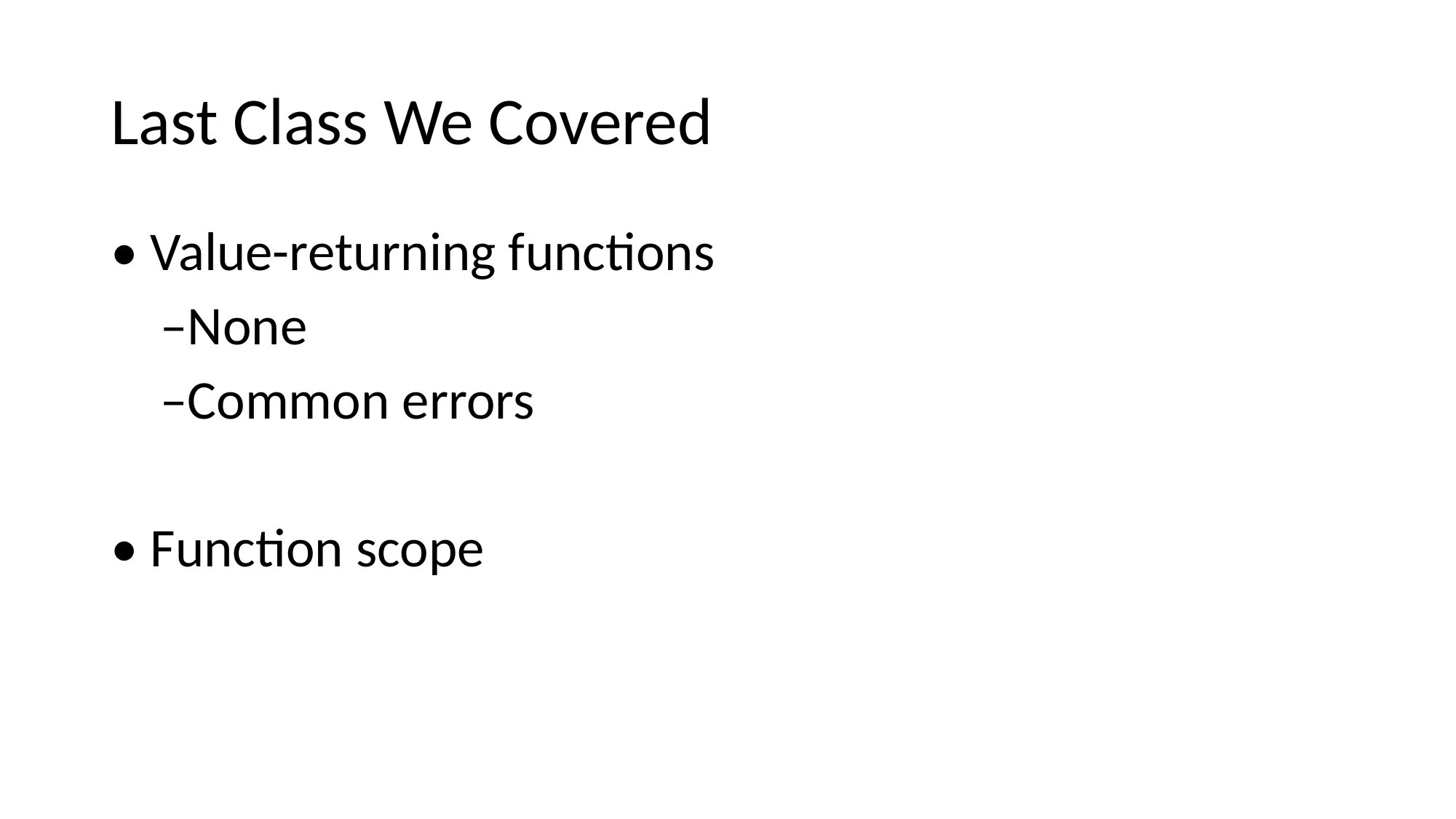

# Last Class We Covered
• Value-returning functions
    –None
    –Common errors

• Function scope